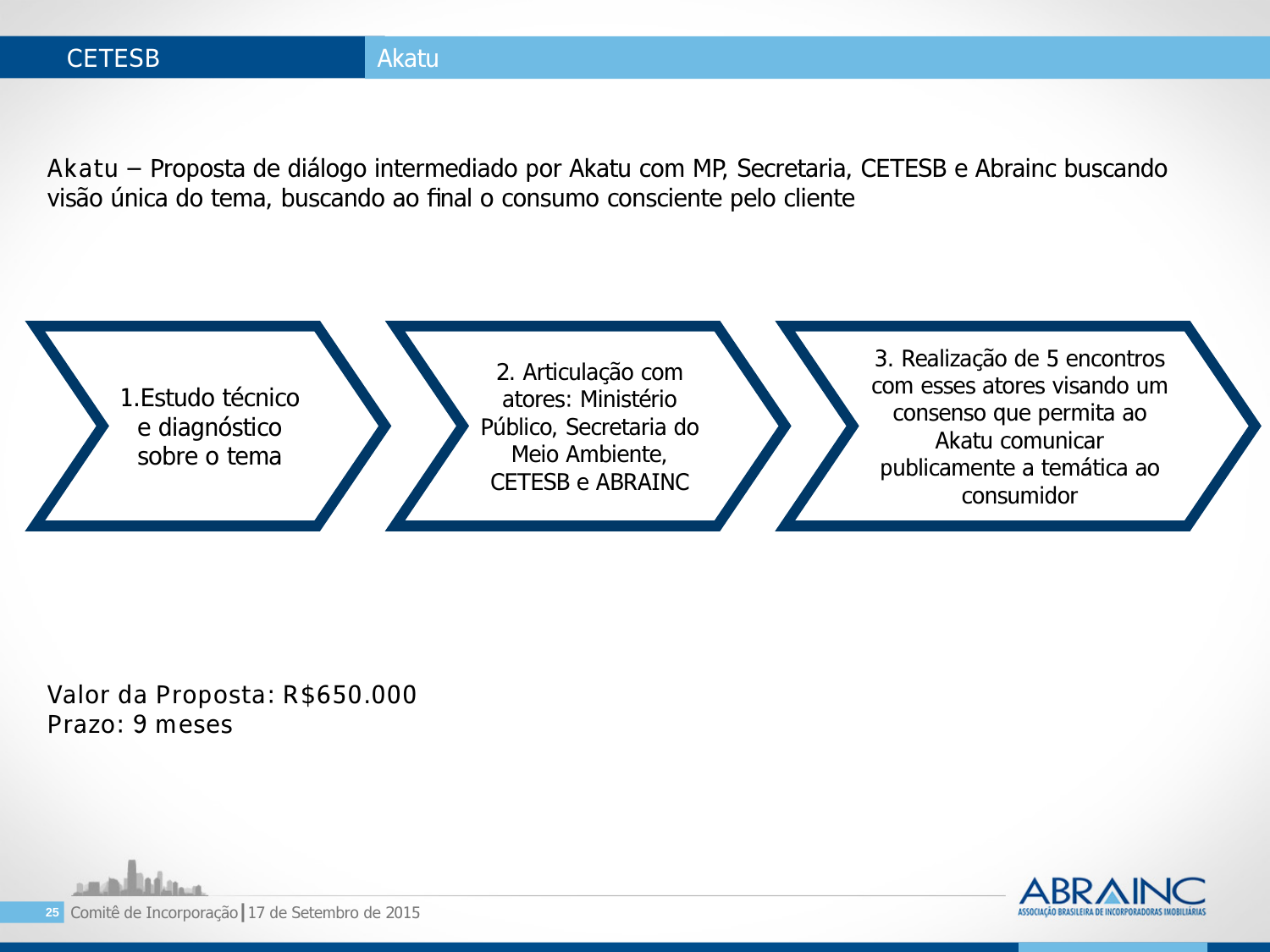

CETESB
Akatu
Akatu – Proposta de diálogo intermediado por Akatu com MP, Secretaria, CETESB e Abrainc buscando visão única do tema, buscando ao final o consumo consciente pelo cliente

Valor da Proposta: R$650.000
Prazo: 9 meses
1.Estudo técnico e diagnóstico sobre o tema
2. Articulação com atores: Ministério Público, Secretaria do Meio Ambiente, CETESB e ABRAINC
3. Realização de 5 encontros com esses atores visando um consenso que permita ao Akatu comunicar publicamente a temática ao consumidor